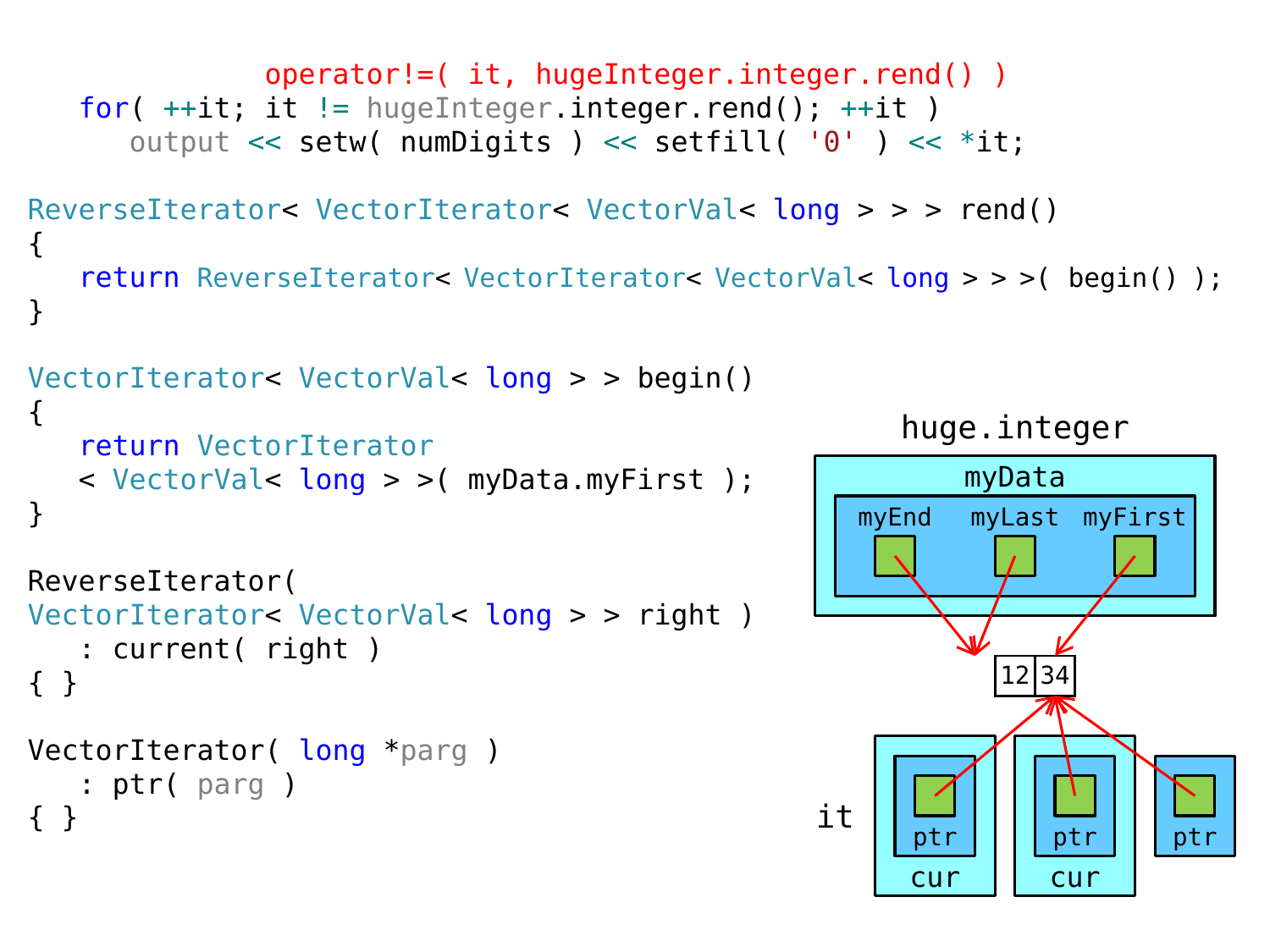

operator!=( it, hugeInteger.integer.rend() )
   for( ++it; it != hugeInteger.integer.rend(); ++it )
      output << setw( numDigits ) << setfill( '0' ) << *it;

ReverseIterator< VectorIterator< VectorVal< long > > > rend()
{
   return ReverseIterator< VectorIterator< VectorVal< long > > >( begin() );
}

VectorIterator< VectorVal< long > > begin()
{
   return VectorIterator
   < VectorVal< long > >( myData.myFirst );
}

ReverseIterator(
VectorIterator< VectorVal< long > > right )
   : current( right )
{ }

VectorIterator( long *parg )
   : ptr( parg )
{ }
huge.integer

myData

myFirst
myEnd
myLast

| 12 | 34 |
| --- | --- |

it

ptr
ptr
ptr
cur
cur